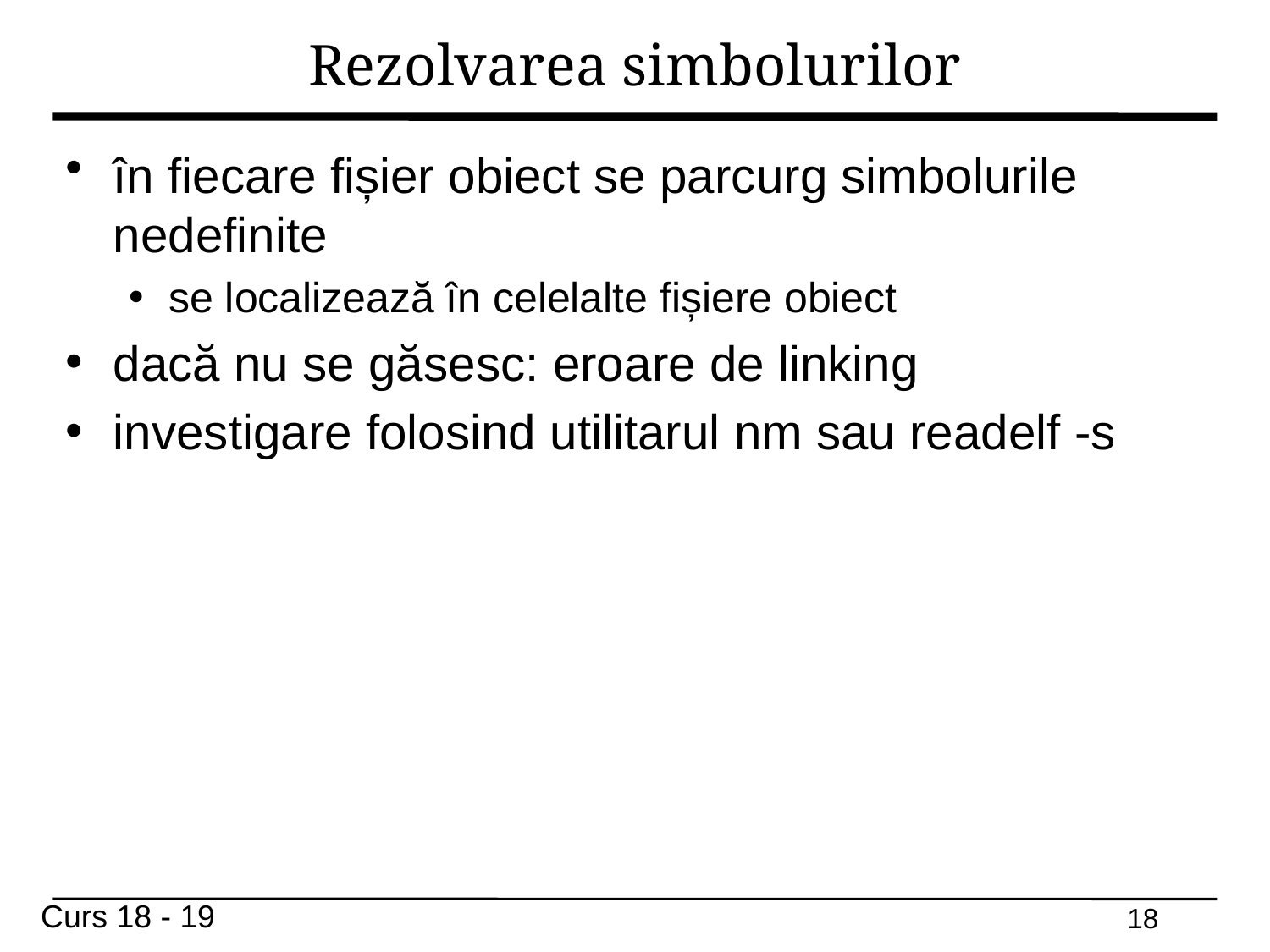

# Rezolvarea simbolurilor
în fiecare fișier obiect se parcurg simbolurile nedefinite
se localizează în celelalte fișiere obiect
dacă nu se găsesc: eroare de linking
investigare folosind utilitarul nm sau readelf -s